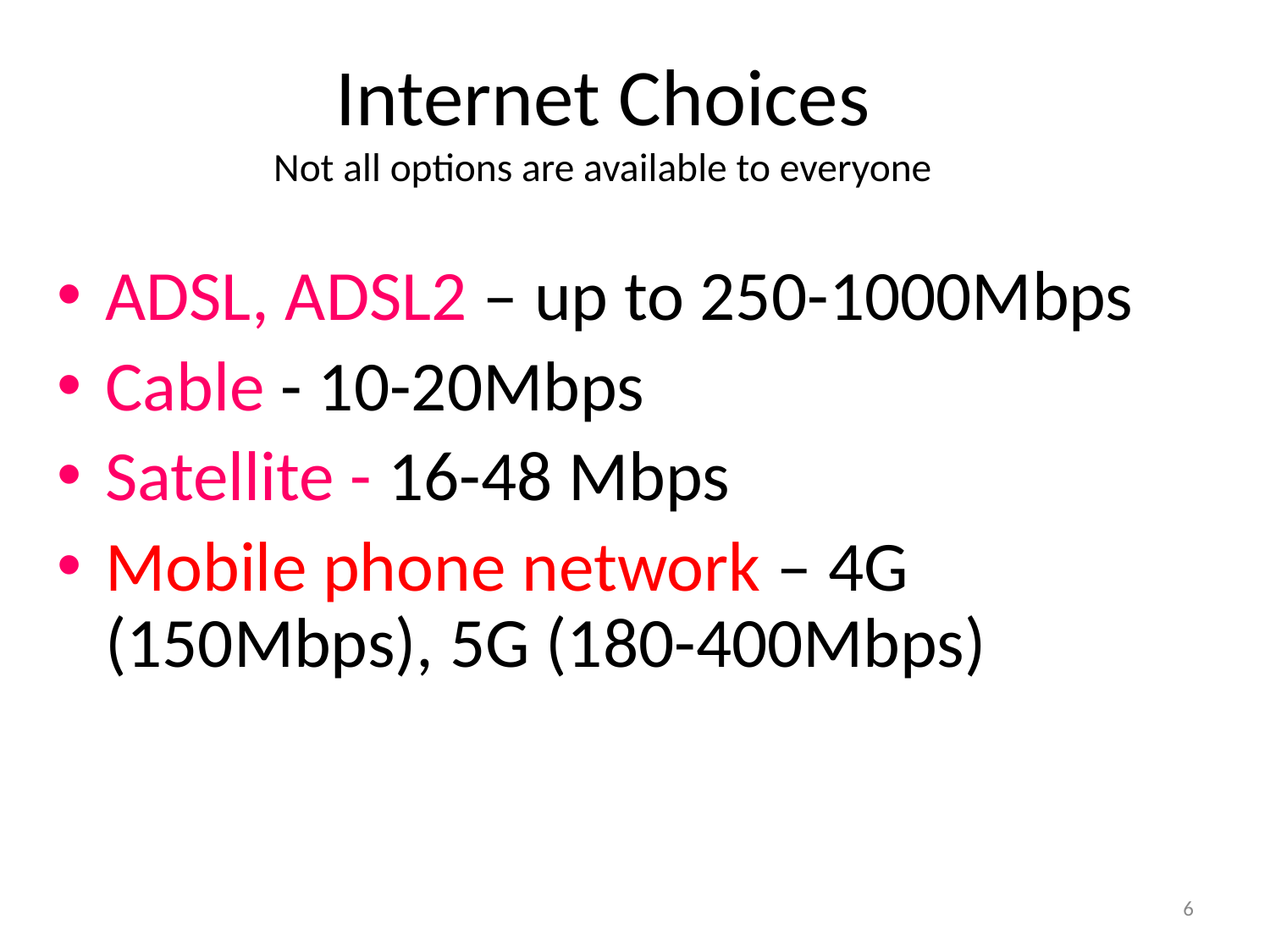

# Internet Choices Not all options are available to everyone
ADSL, ADSL2 – up to 250-1000Mbps
Cable - 10-20Mbps
Satellite - 16-48 Mbps
Mobile phone network – 4G (150Mbps), 5G (180-400Mbps)

6